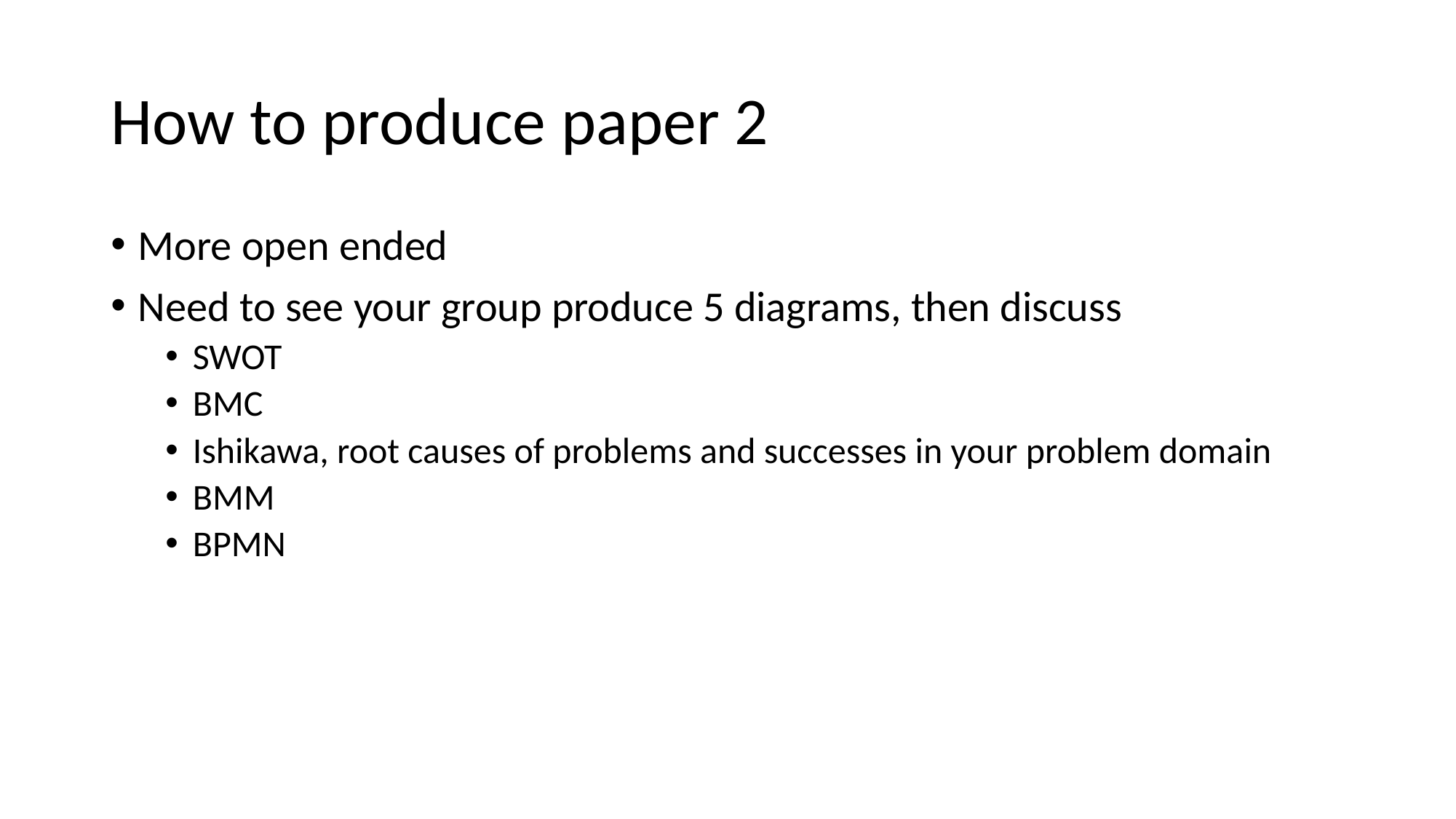

# How to produce paper 2
More open ended
Need to see your group produce 5 diagrams, then discuss
SWOT
BMC
Ishikawa, root causes of problems and successes in your problem domain
BMM
BPMN